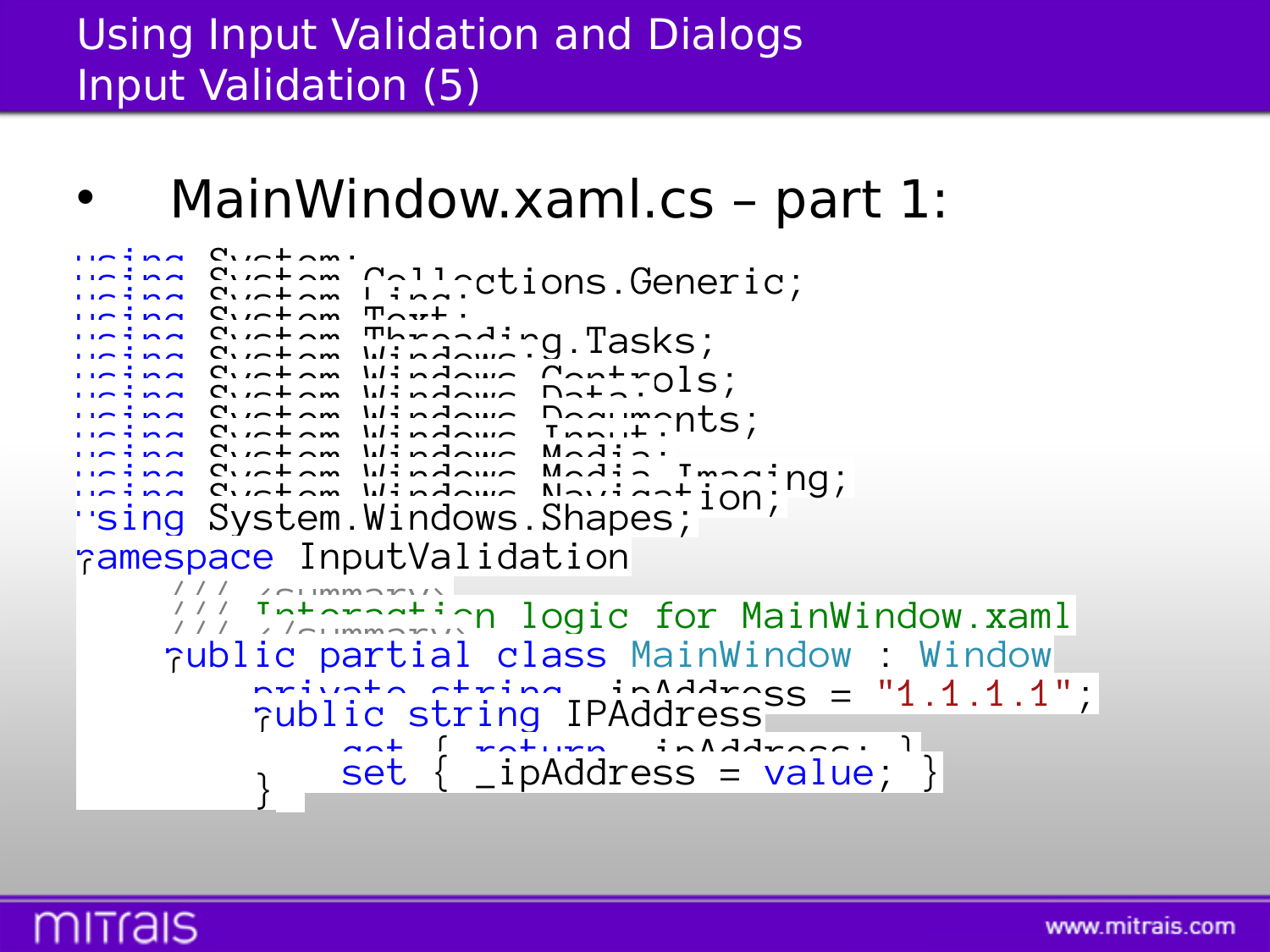

# Using Input Validation and Dialogs Input Validation (5)
MainWindow.xaml.cs – part 1:

using System;
using System.Collections.Generic;
using System.Linq;
using System.Text;
using System.Threading.Tasks;
using System.Windows;
using System.Windows.Controls;
using System.Windows.Data;
using System.Windows.Documents;
using System.Windows.Input;
using System.Windows.Media;
using System.Windows.Media.Imaging;
using System.Windows.Navigation;
using System.Windows.Shapes;

namespace InputValidation
{
    /// <summary>
    /// Interaction logic for MainWindow.xaml
    /// </summary>
    public partial class MainWindow : Window
    {
        private string _ipAddress = "1.1.1.1";
        public string IPAddress
        {
            get { return _ipAddress; }
            set { _ipAddress = value; }
        }